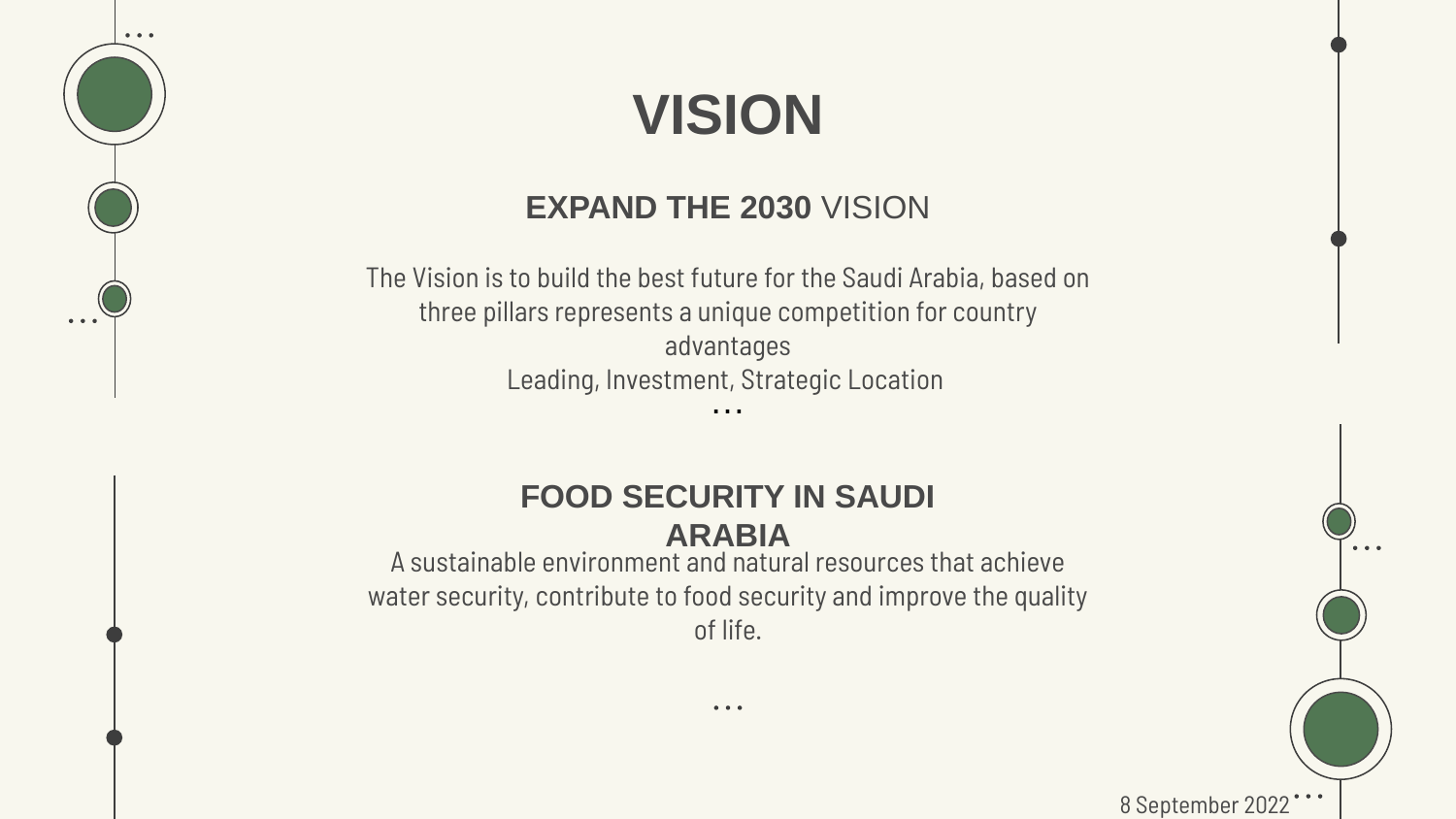

VISION
# EXPAND THE 2030 VISION

The Vision is to build the best future for the Saudi Arabia, based on three pillars represents a unique competition for country advantages
Leading, Investment, Strategic Location

…
FOOD SECURITY IN SAUDI ARABIA

A sustainable environment and natural resources that achieve water security, contribute to food security and improve the quality of life.

8 September 2022